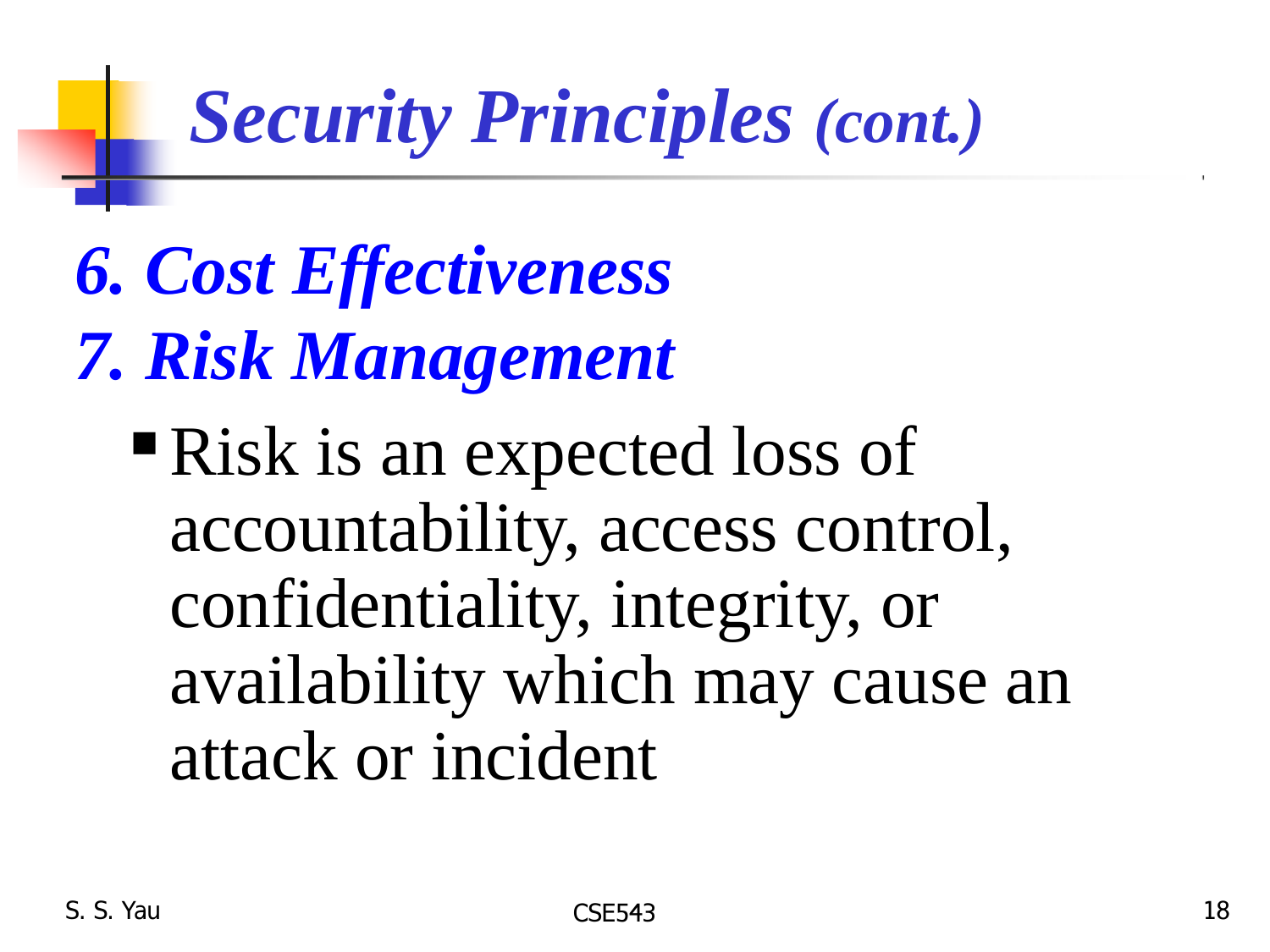

# Security Principles (cont.)
6. Cost Effectiveness
7. Risk Management
Risk is an expected loss of accountability, access control, confidentiality, integrity, or availability which may cause an attack or incident
S. S. Yau
18
CSE543